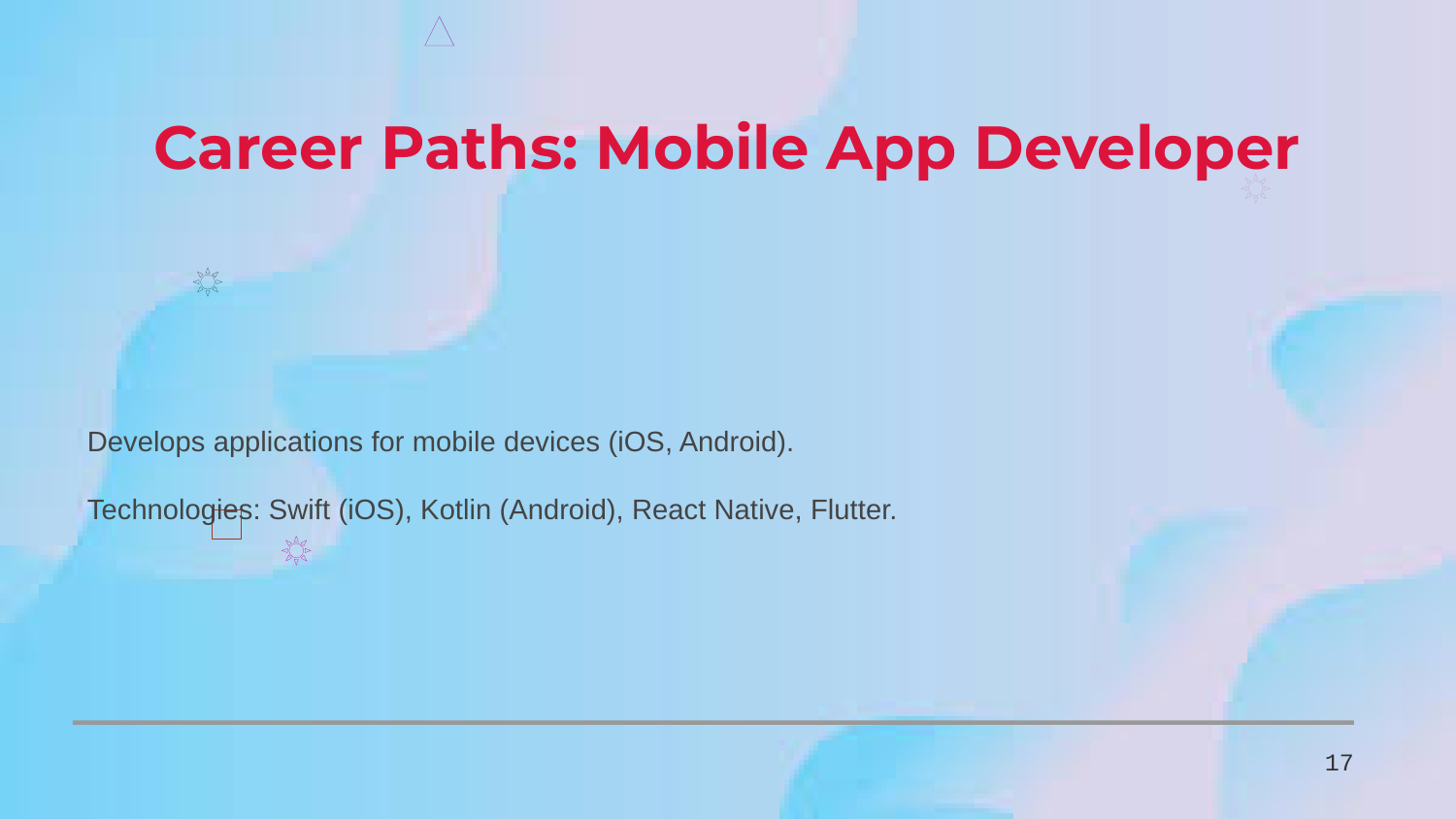

Career Paths: Mobile App Developer

Develops applications for mobile devices (iOS, Android).

Technologies: Swift (iOS), Kotlin (Android), React Native, Flutter.

17